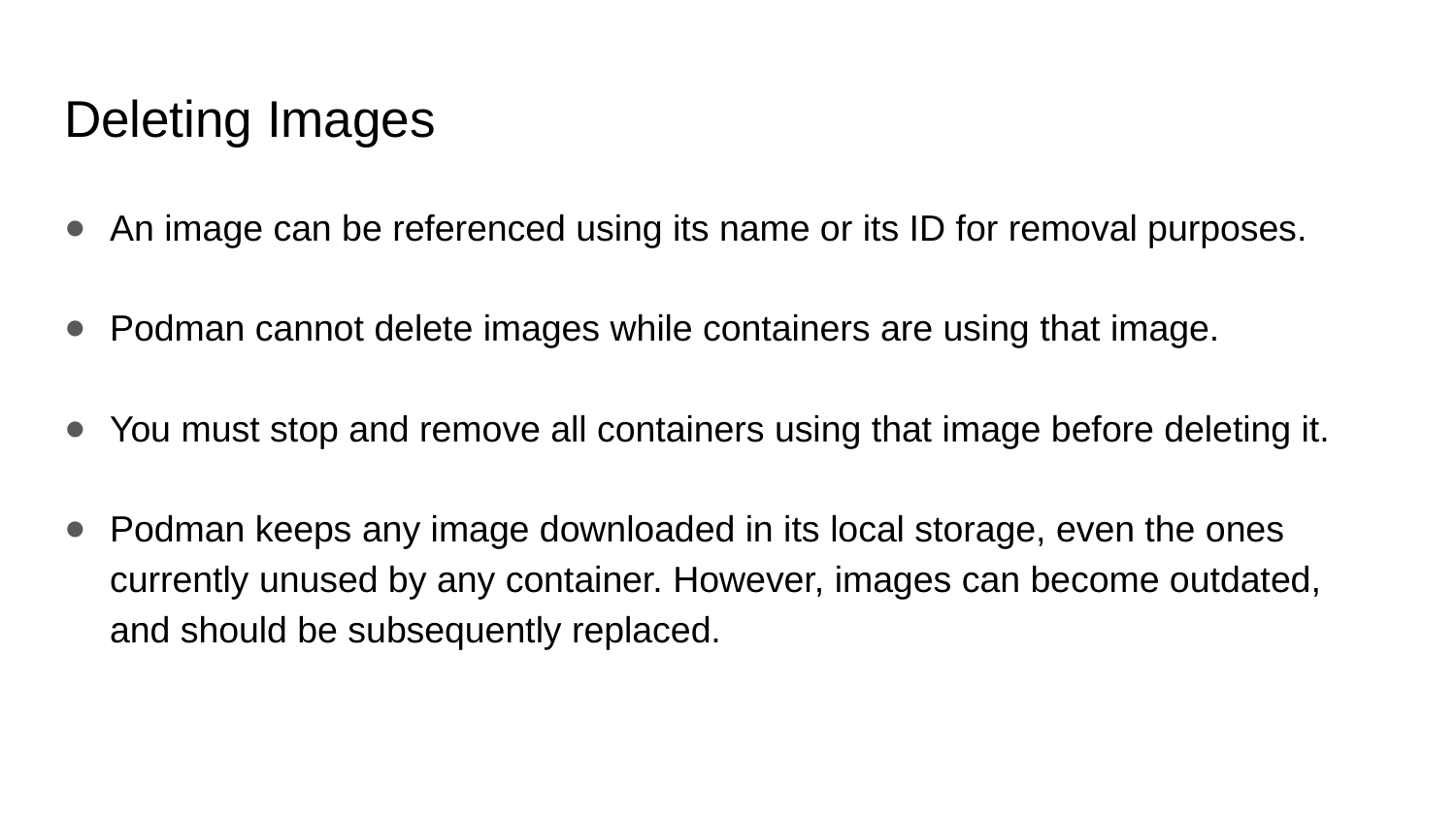

# Deleting Images

An image can be referenced using its name or its ID for removal purposes.

Podman cannot delete images while containers are using that image.

You must stop and remove all containers using that image before deleting it.

Podman keeps any image downloaded in its local storage, even the ones currently unused by any container. However, images can become outdated, and should be subsequently replaced.